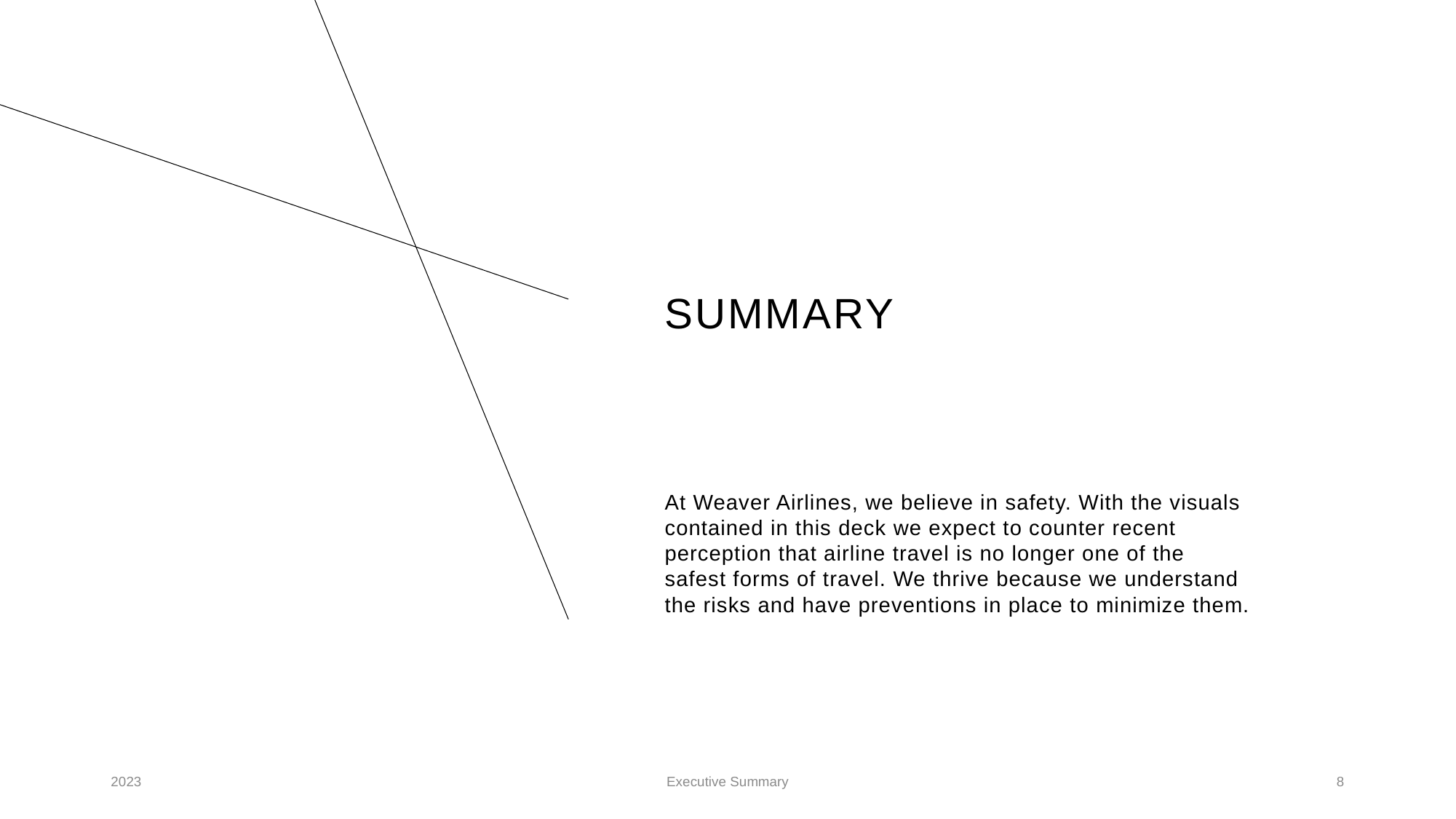

# SUMMARY
At Weaver Airlines, we believe in safety. With the visuals contained in this deck we expect to counter recent perception that airline travel is no longer one of the safest forms of travel. We thrive because we understand the risks and have preventions in place to minimize them.
2023
Executive Summary
8